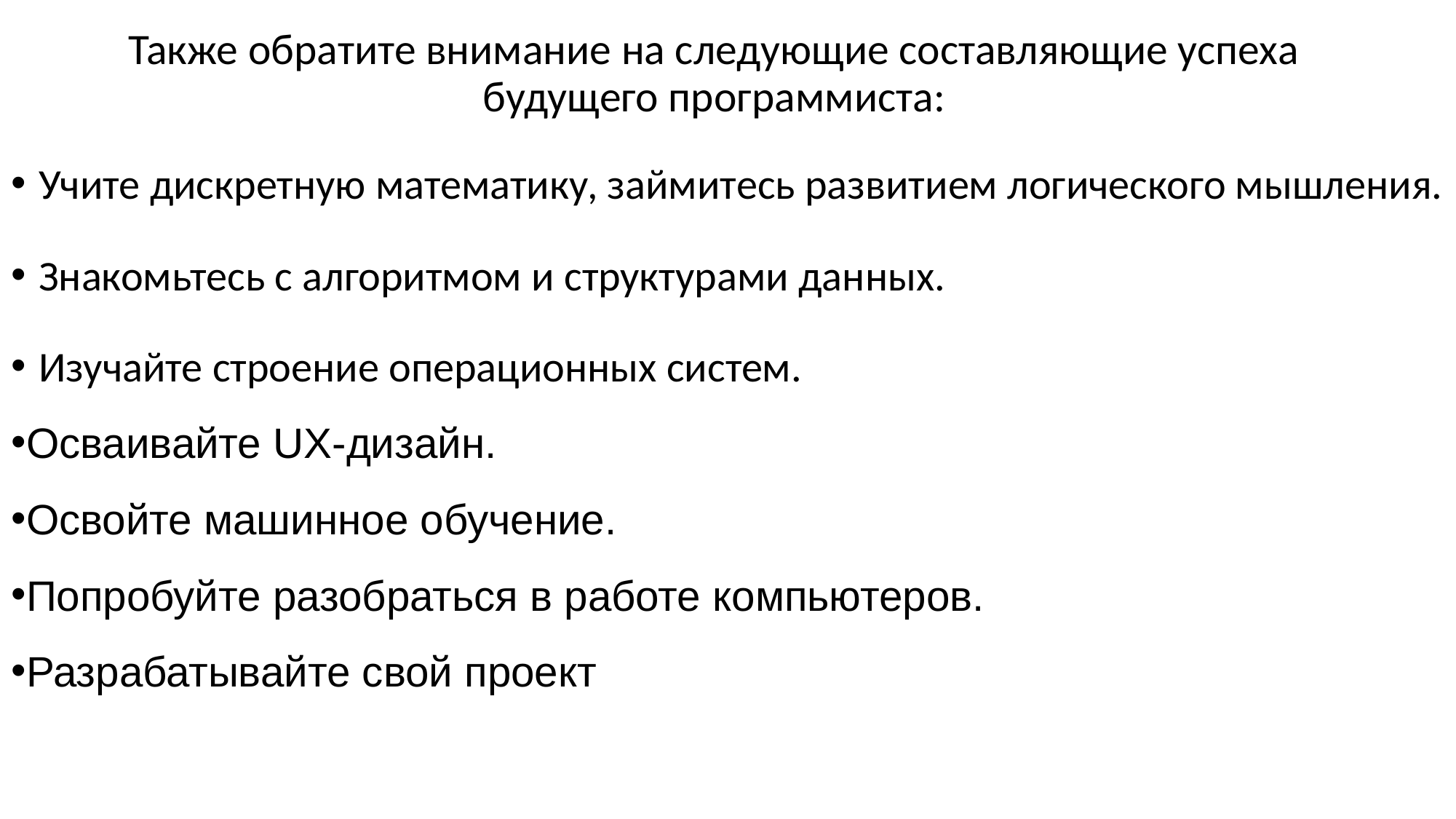

# Также обратите внимание на следующие составляющие успеха будущего программиста:

Учите дискретную математику, займитесь развитием логического мышления.
Знакомьтесь с алгоритмом и структурами данных.
Изучайте строение операционных систем.
Осваивайте UX-дизайн.
Освойте машинное обучение.
Попробуйте разобраться в работе компьютеров.
Разрабатывайте свой проект